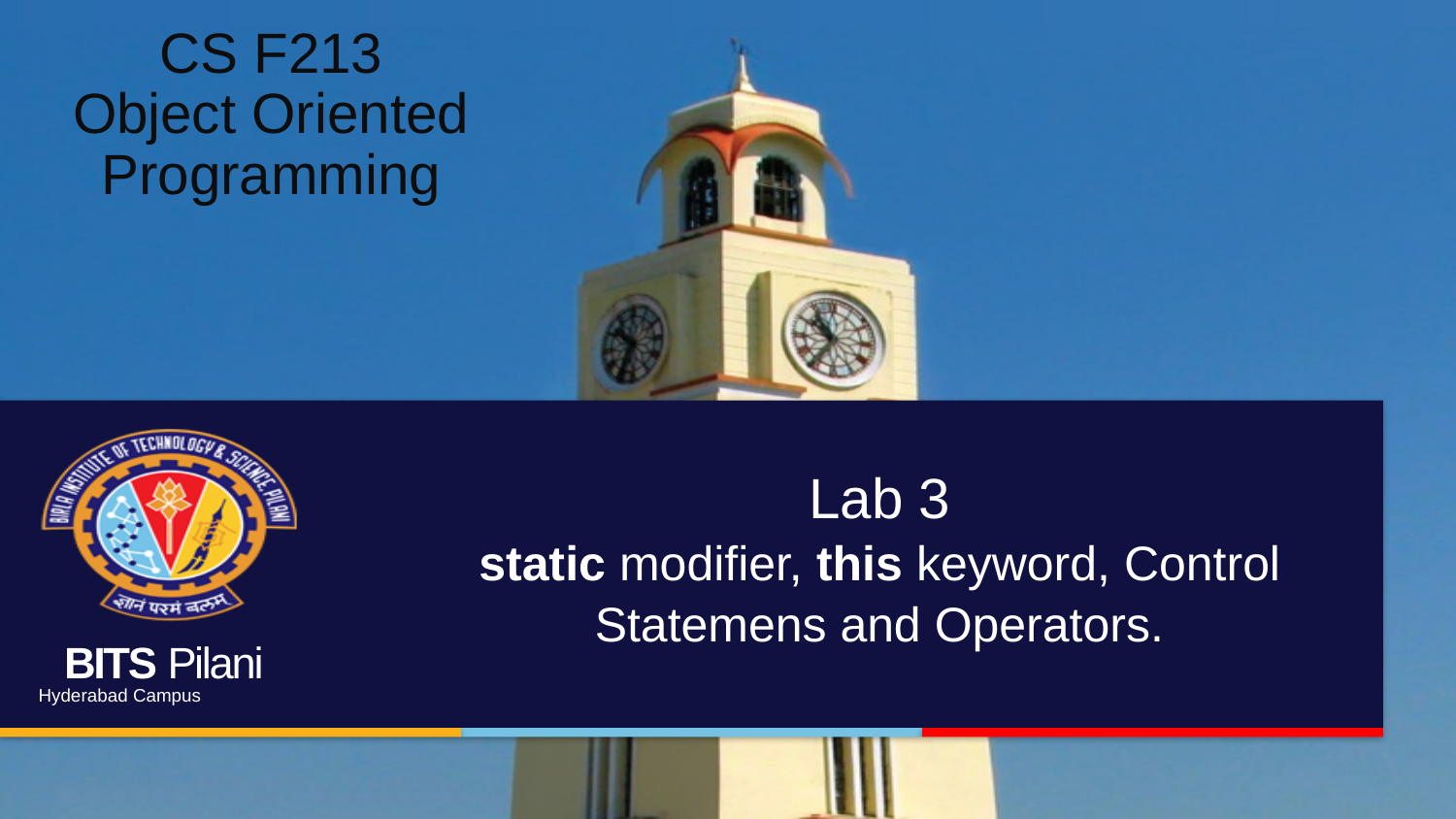

CS F213
Object Oriented Programming

# Lab 3
static modifier, this keyword, Control Statemens and Operators.